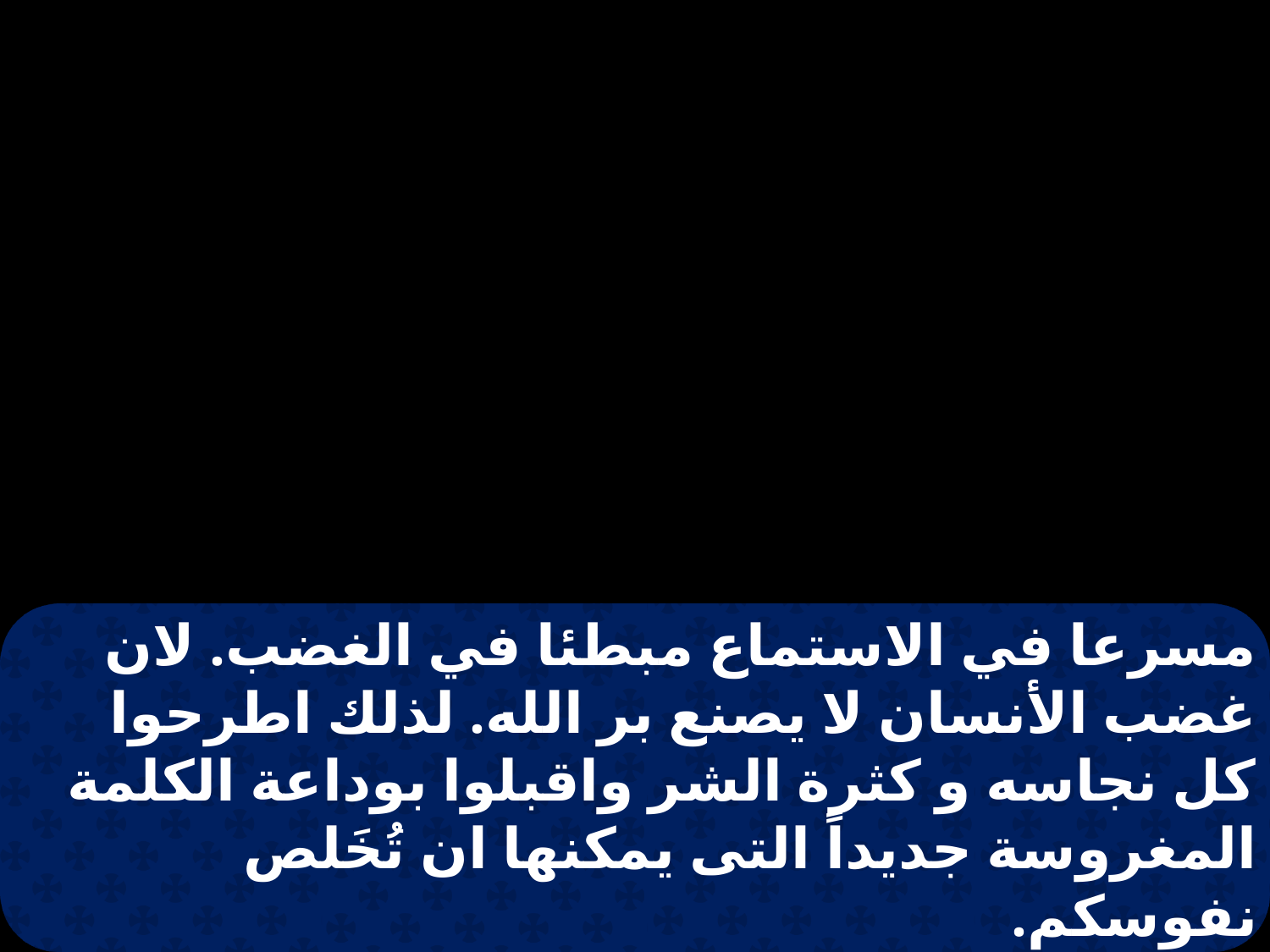

مسرعا في الاستماع مبطئا في الغضب. لان غضب الأنسان لا يصنع بر الله. لذلك اطرحوا كل نجاسه و كثرة الشر واقبلوا بوداعة الكلمة المغروسة جديداً التى يمكنها ان تُخَلص نفوسكم.